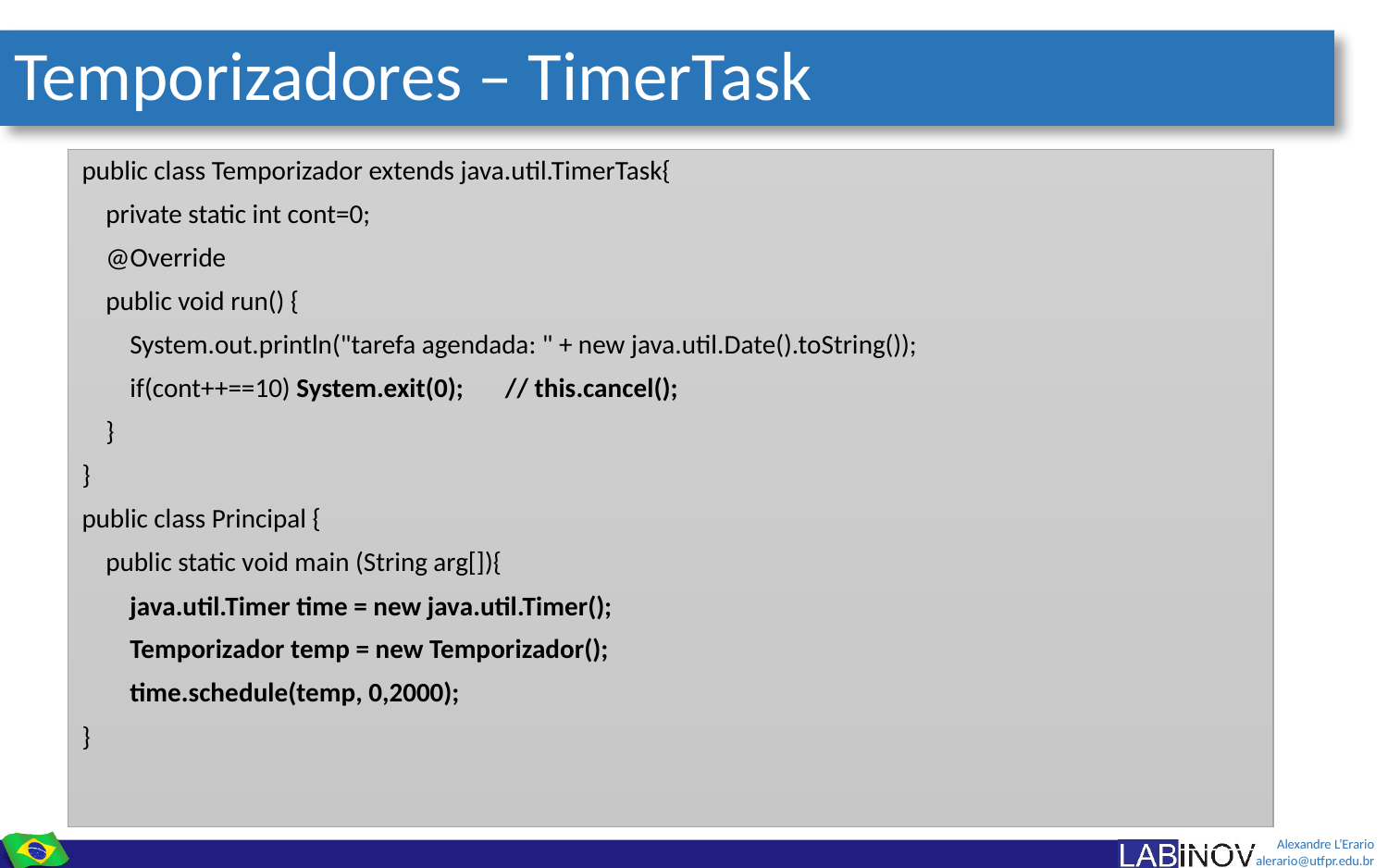

# Temporizadores – TimerTask
public class Temporizador extends java.util.TimerTask{
    private static int cont=0;
    @Override
    public void run() {
        System.out.println("tarefa agendada: " + new java.util.Date().toString());
        if(cont++==10) System.exit(0);       // this.cancel();
    }
}
public class Principal {
    public static void main (String arg[]){
        java.util.Timer time = new java.util.Timer();
        Temporizador temp = new Temporizador();
        time.schedule(temp, 0,2000);
}